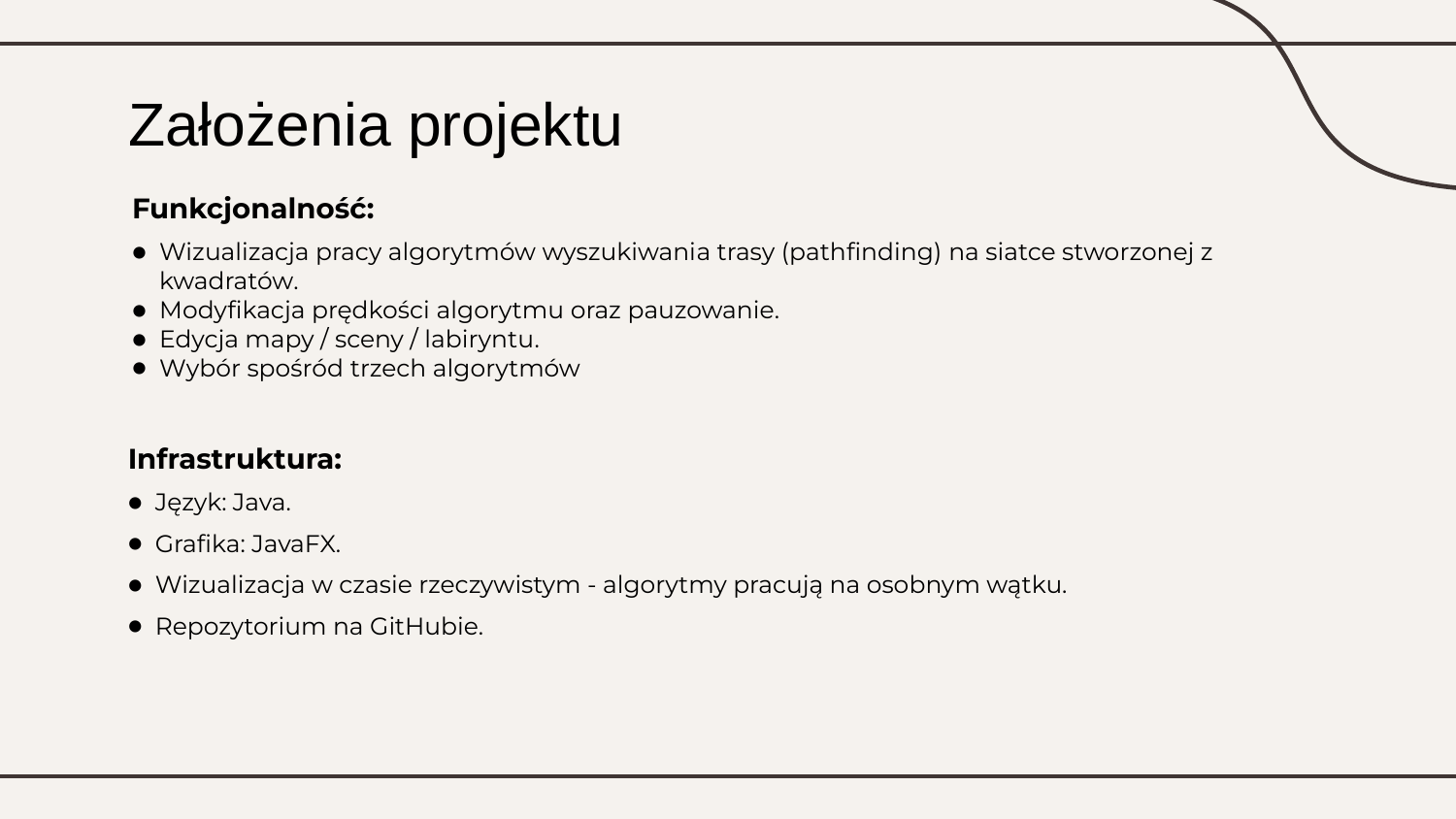

# Założenia projektu
Funkcjonalność:
Wizualizacja pracy algorytmów wyszukiwania trasy (pathfinding) na siatce stworzonej z kwadratów.
Modyfikacja prędkości algorytmu oraz pauzowanie.
Edycja mapy / sceny / labiryntu.
Wybór spośród trzech algorytmów
Infrastruktura:
Język: Java.
Grafika: JavaFX.
Wizualizacja w czasie rzeczywistym - algorytmy pracują na osobnym wątku.
Repozytorium na GitHubie.